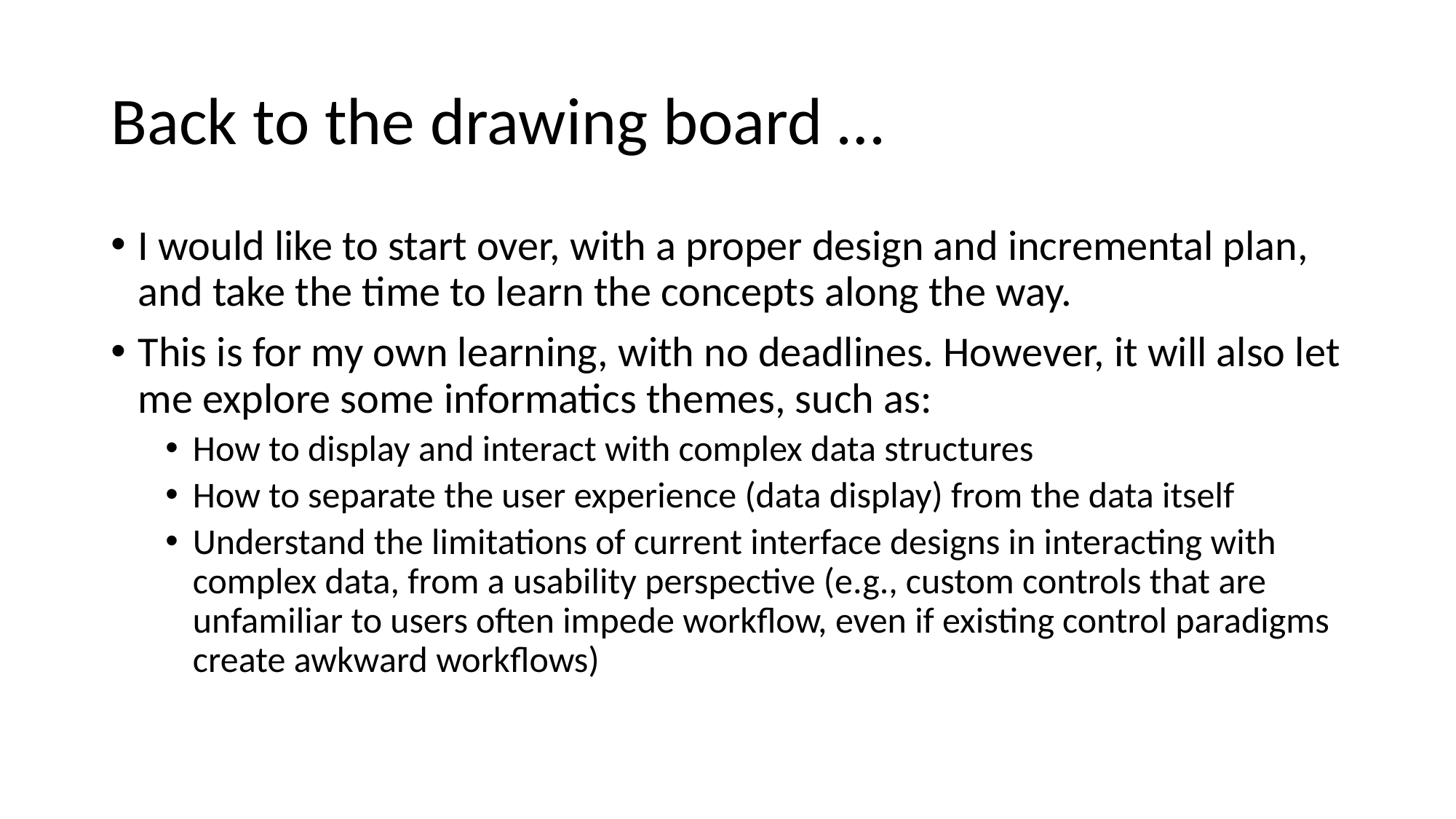

# Back to the drawing board …
I would like to start over, with a proper design and incremental plan, and take the time to learn the concepts along the way.
This is for my own learning, with no deadlines. However, it will also let me explore some informatics themes, such as:
How to display and interact with complex data structures
How to separate the user experience (data display) from the data itself
Understand the limitations of current interface designs in interacting with complex data, from a usability perspective (e.g., custom controls that are unfamiliar to users often impede workflow, even if existing control paradigms create awkward workflows)